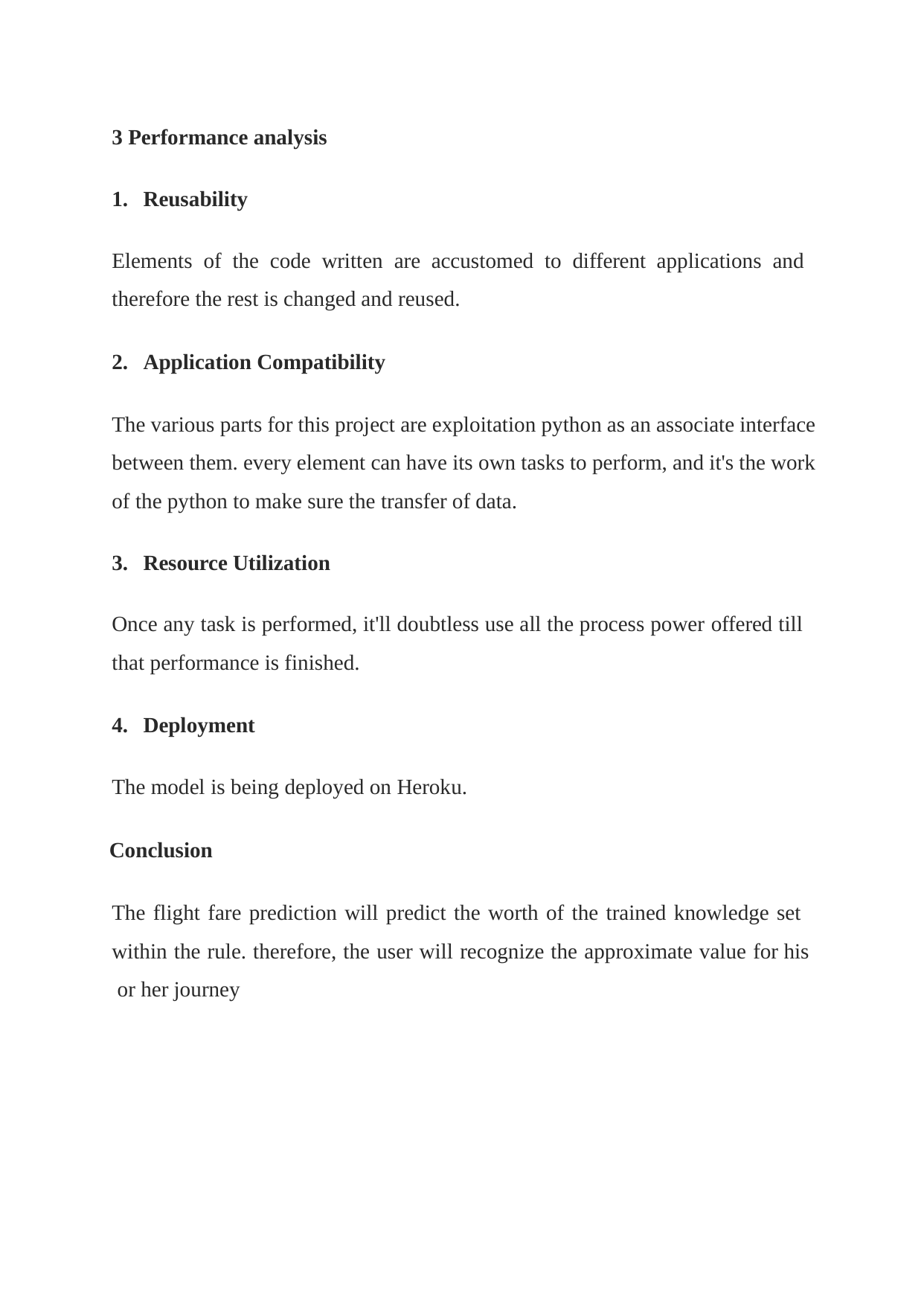

Performance analysis

Reusability

Elements of the code written are accustomed to different applications and  therefore the rest is changed and reused.

Application Compatibility

The various parts for this project are exploitation python as an associate interface  between them. every element can have its own tasks to perform, and it's the work  of the python to make sure the transfer of data.

Resource Utilization

Once any task is performed, it'll doubtless use all the process power offered till  that performance is finished.

Deployment

The model is being deployed on Heroku.

Conclusion

The flight fare prediction will predict the worth of the trained knowledge set  within the rule. therefore, the user will recognize the approximate value for his  or her journey
iNeuron.ai
9